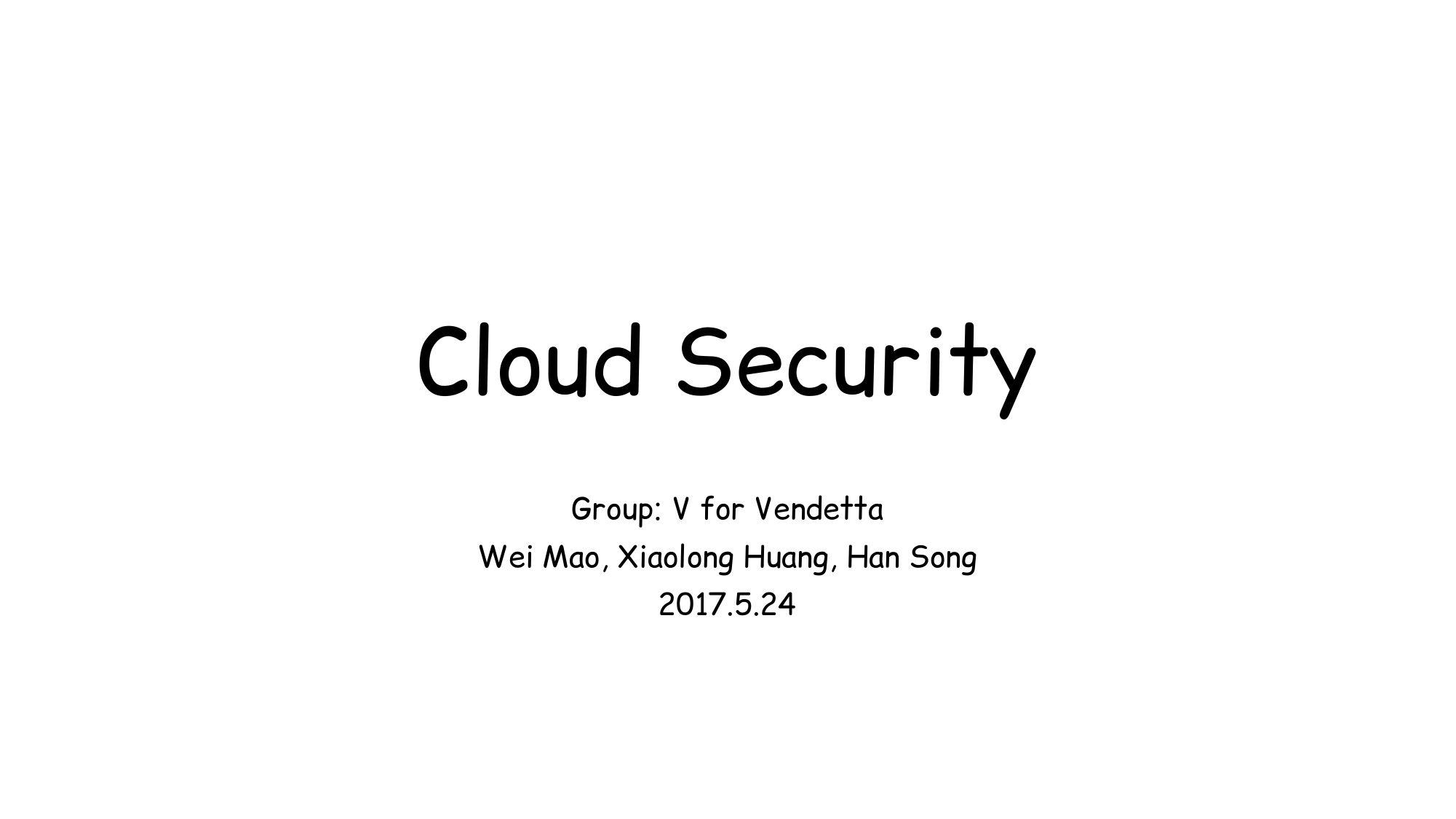

# Cloud Security

Group: V for Vendetta
Wei Mao, Xiaolong Huang, Han Song
2017.5.24